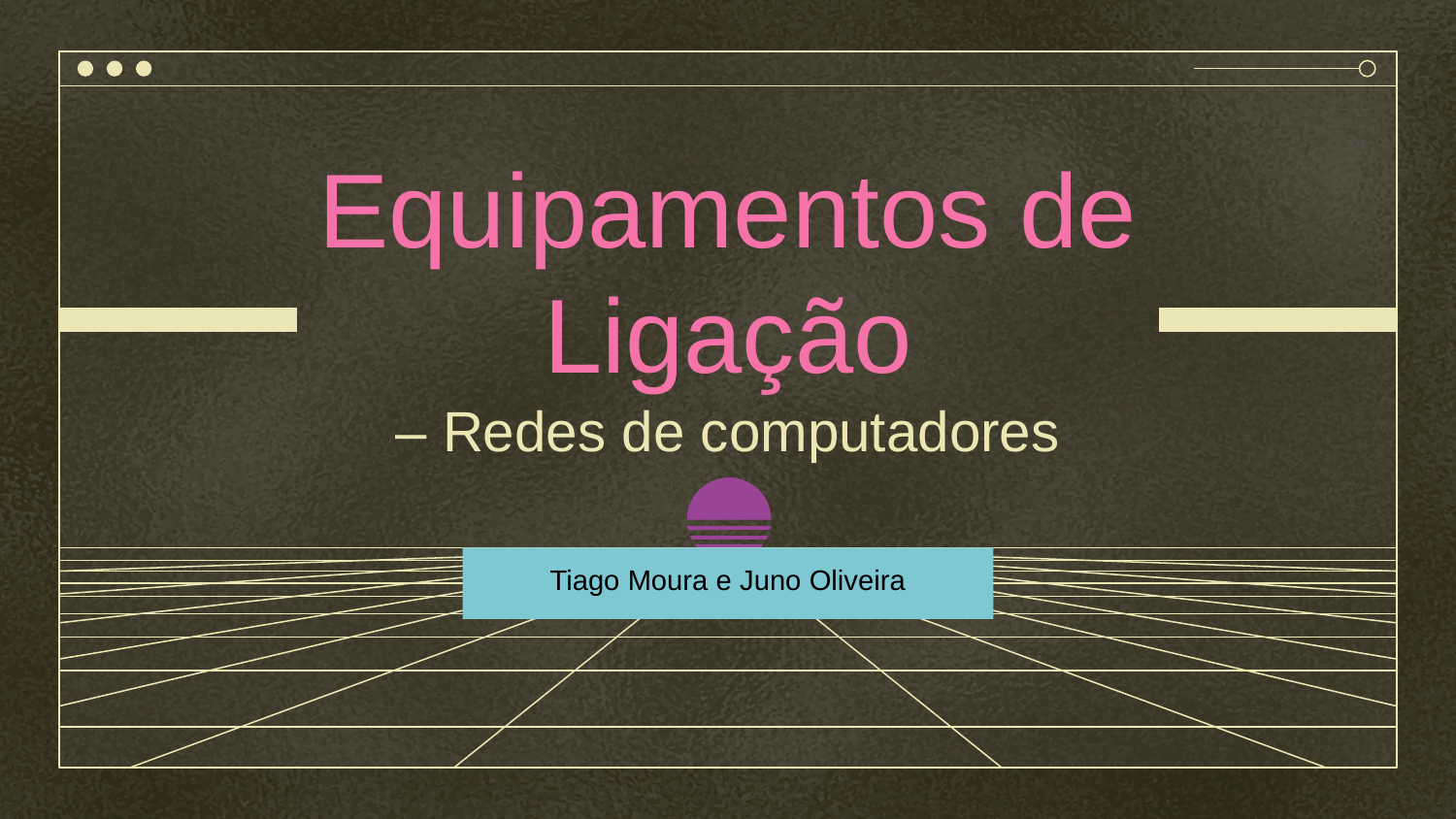

# Equipamentos de Ligação – Redes de computadores
Tiago Moura e Juno Oliveira